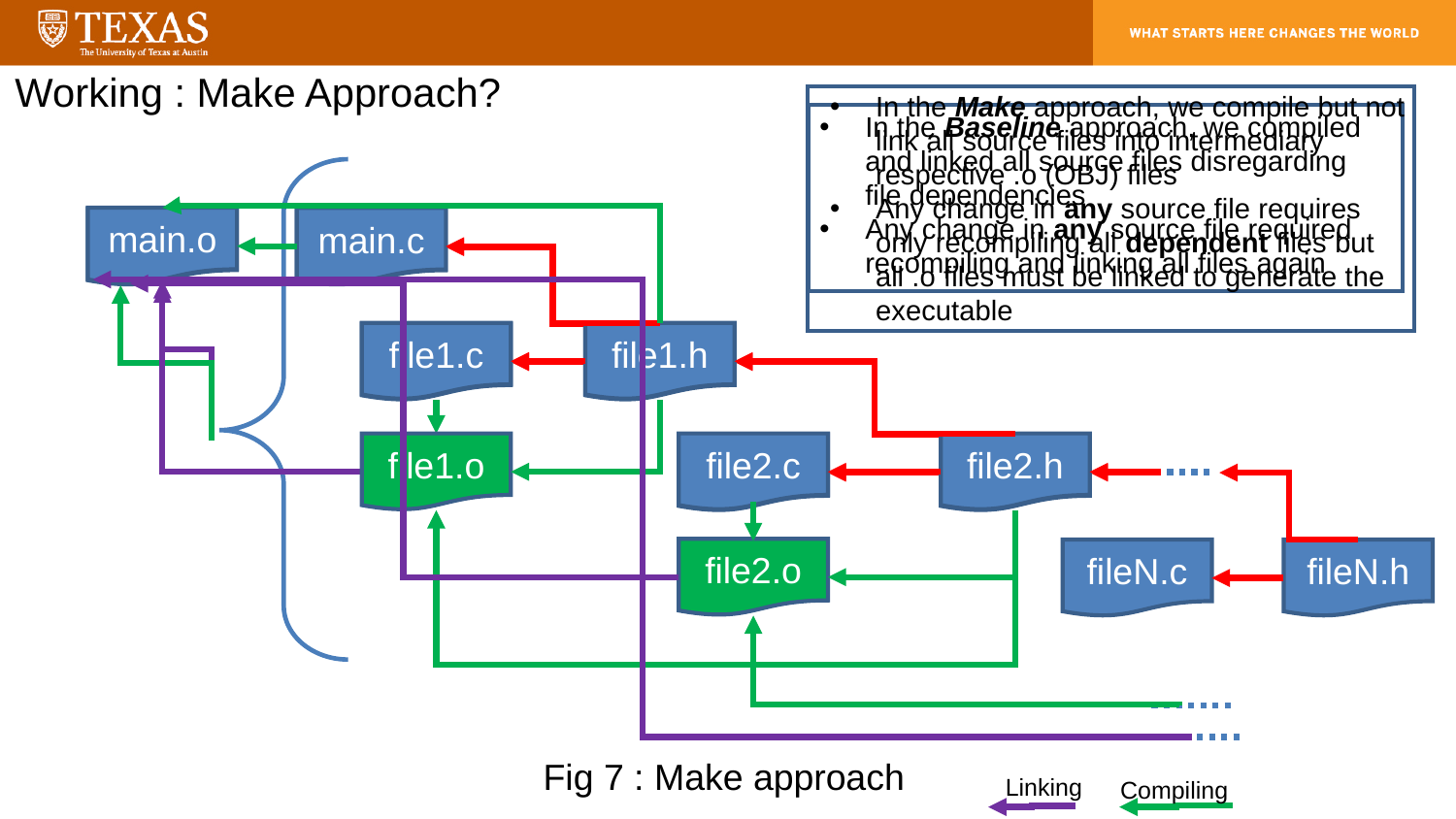

Working : Make Approach?
In the Make approach, we compile but not link all source files into intermediary respective .o (OBJ) files
Any change in any source file requires only recompiling all dependent files but all .o files must be linked to generate the executable

In the Baseline approach, we compiled and linked all source files disregarding file dependencies
Any change in any source file required recompiling and linking all files again

main.o
main.c
file1.c
file1.h
file2.c
file2.h
fileN.c
fileN.h
main.o
main.c
file1.c
file1.h
file2.c
file2.h
file1.o
file2.o
Fig 7 : Make approach
Linking
Compiling